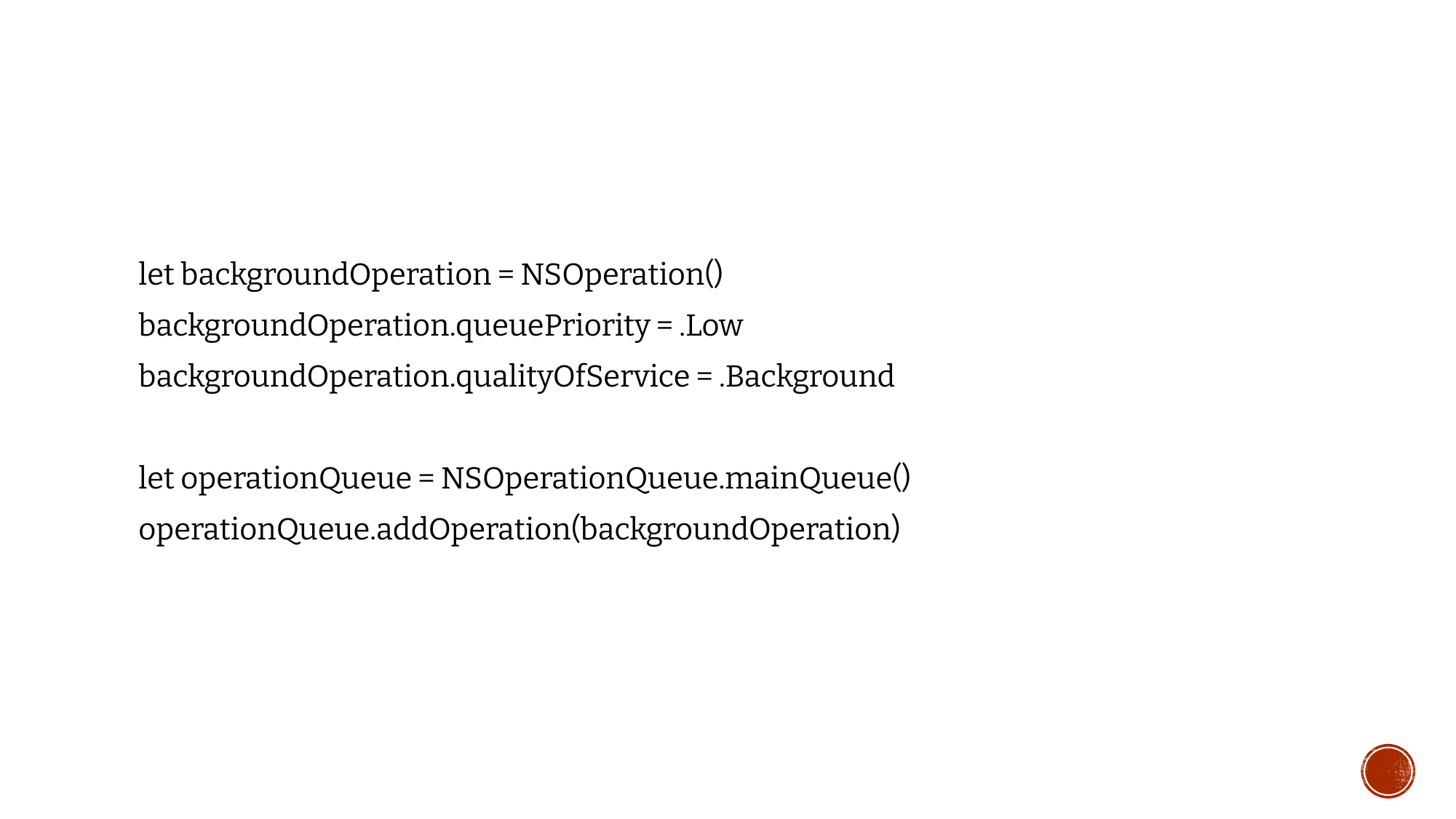

#
let backgroundOperation = NSOperation()
backgroundOperation.queuePriority = .Low
backgroundOperation.qualityOfService = .Background

let operationQueue = NSOperationQueue.mainQueue()
operationQueue.addOperation(backgroundOperation)